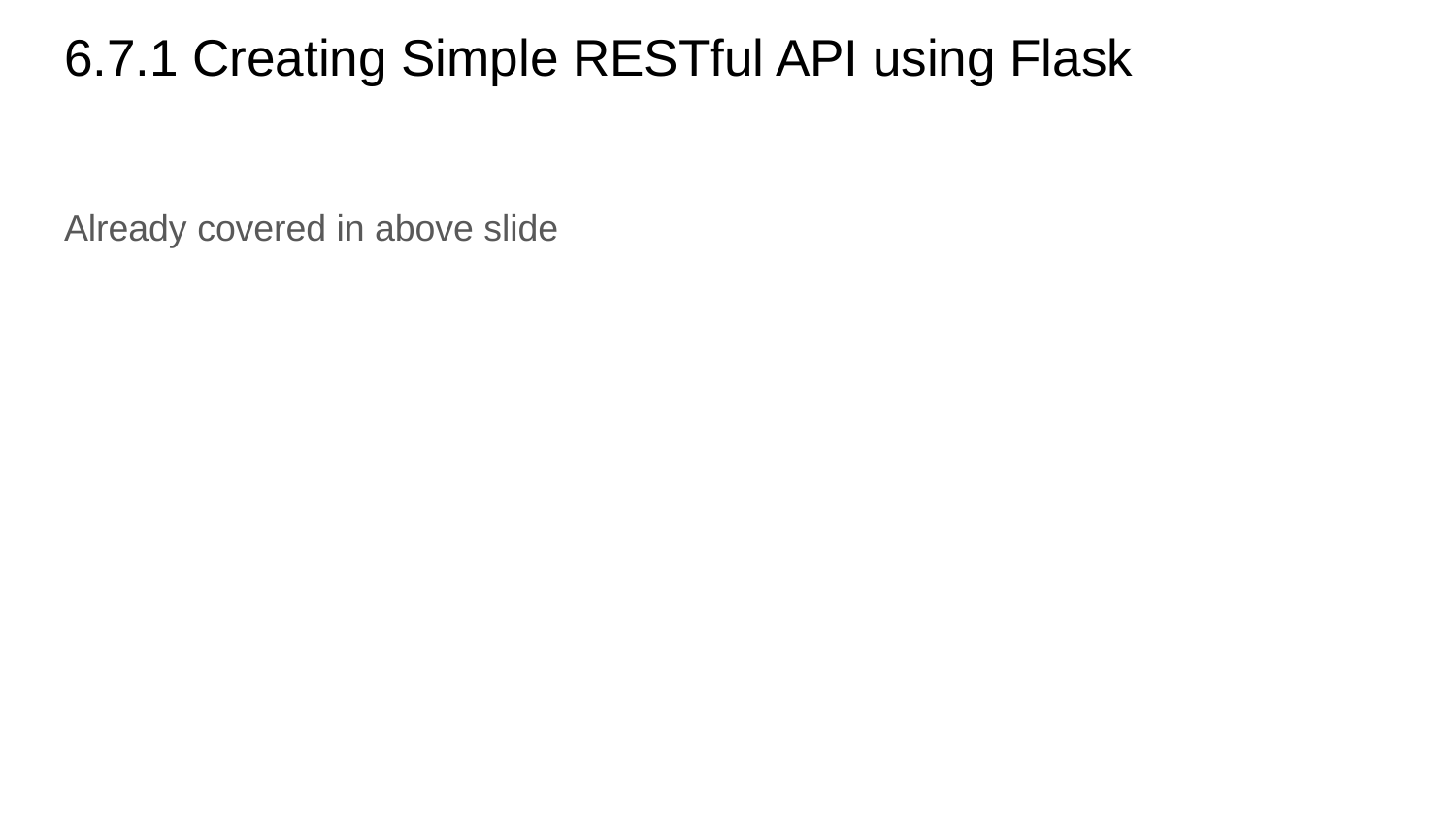

# 6.7.1 Creating Simple RESTful API using Flask
Already covered in above slide